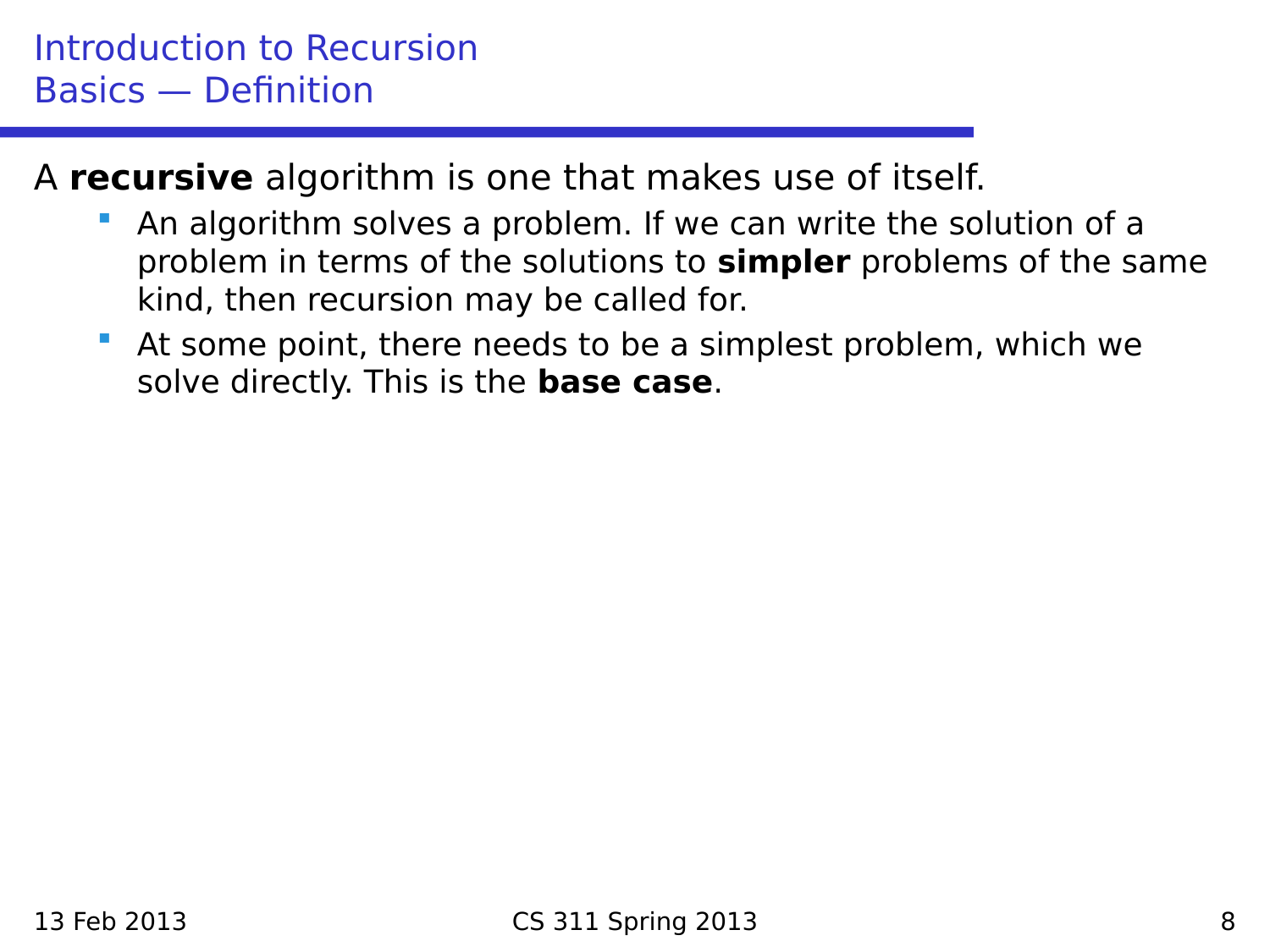

# Introduction to Recursion Basics — Definition
A recursive algorithm is one that makes use of itself.
An algorithm solves a problem. If we can write the solution of a problem in terms of the solutions to simpler problems of the same kind, then recursion may be called for.
At some point, there needs to be a simplest problem, which we solve directly. This is the base case.
13 Feb 2013
CS 311 Spring 2013
8